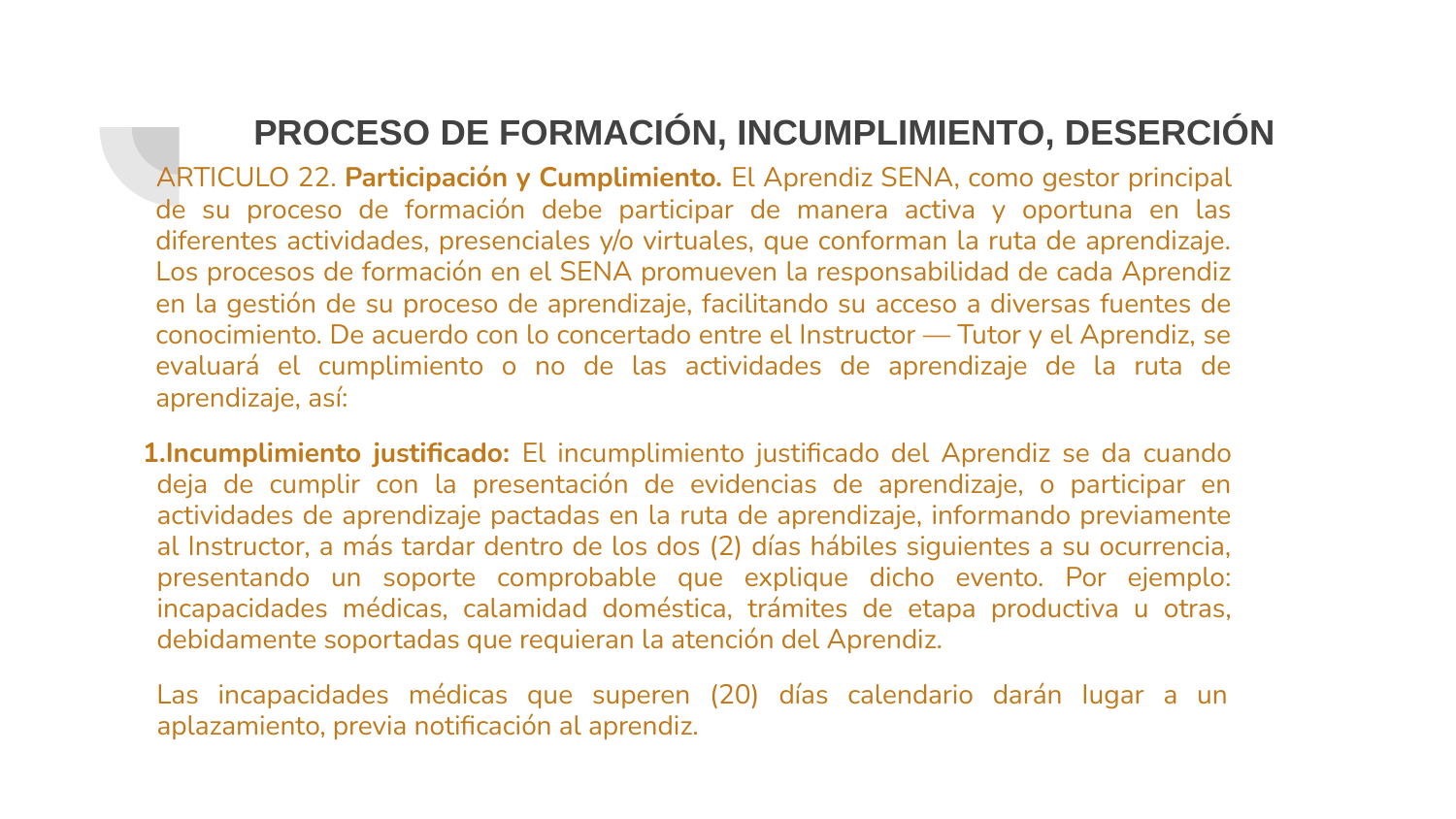

# PROCESO DE FORMACIÓN, INCUMPLIMIENTO, DESERCIÓN
ARTICULO 22. Participación y Cumplimiento. El Aprendiz SENA, como gestor principal de su proceso de formación debe participar de manera activa y oportuna en las diferentes actividades, presenciales y/o virtuales, que conforman la ruta de aprendizaje. Los procesos de formación en el SENA promueven la responsabilidad de cada Aprendiz en la gestión de su proceso de aprendizaje, facilitando su acceso a diversas fuentes de conocimiento. De acuerdo con lo concertado entre el Instructor — Tutor y el Aprendiz, se evaluará el cumplimiento o no de las actividades de aprendizaje de la ruta de aprendizaje, así:
Incumplimiento justificado: El incumplimiento justificado del Aprendiz se da cuando deja de cumplir con la presentación de evidencias de aprendizaje, o participar en actividades de aprendizaje pactadas en la ruta de aprendizaje, informando previamente al Instructor, a más tardar dentro de los dos (2) días hábiles siguientes a su ocurrencia, presentando un soporte comprobable que explique dicho evento. Por ejemplo: incapacidades médicas, calamidad doméstica, trámites de etapa productiva u otras, debidamente soportadas que requieran la atención del Aprendiz.
Las incapacidades médicas que superen (20) días calendario darán Iugar a un aplazamiento, previa notificación al aprendiz.